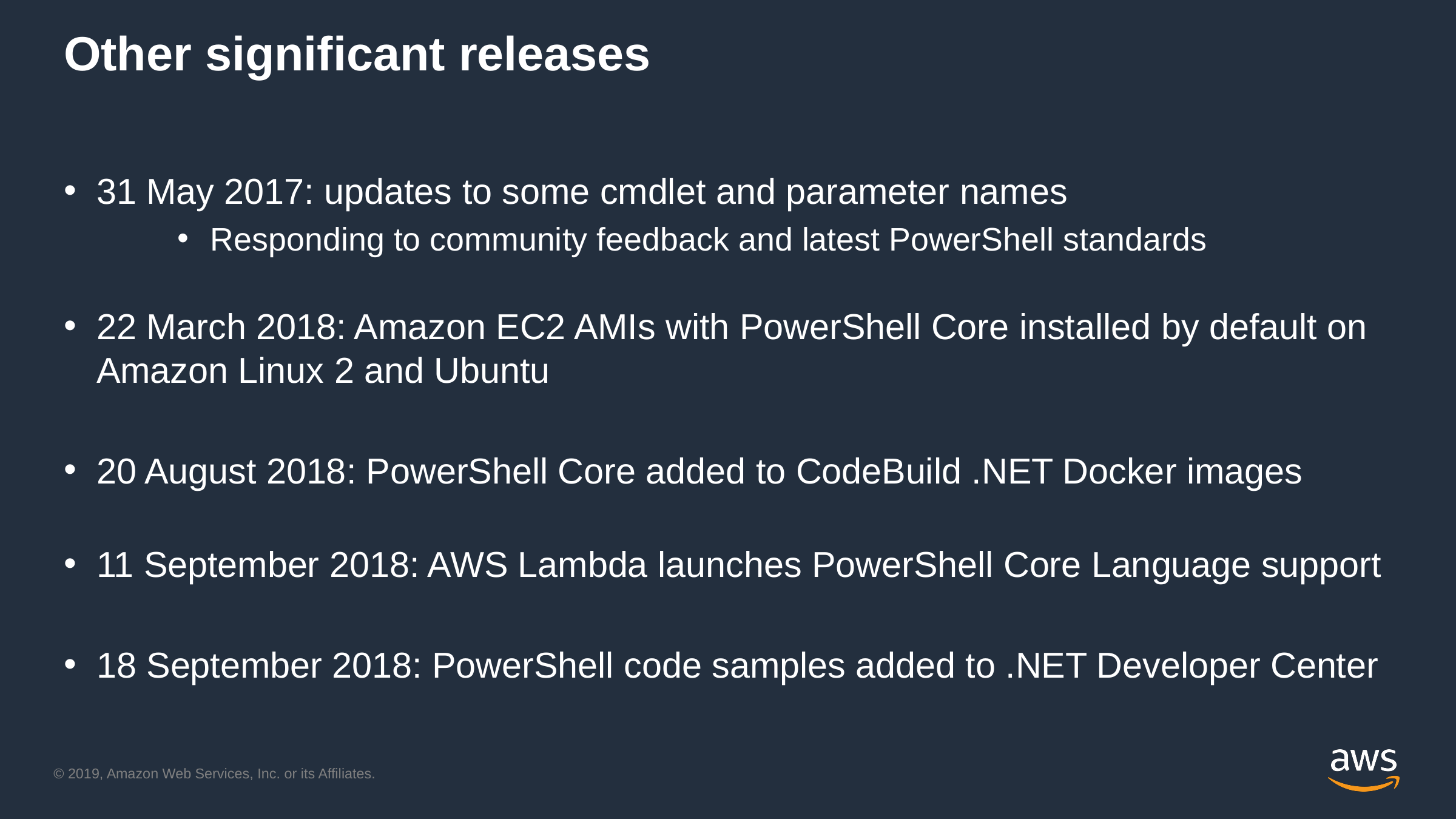

# Other significant releases
31 May 2017: updates to some cmdlet and parameter names
Responding to community feedback and latest PowerShell standards
22 March 2018: Amazon EC2 AMIs with PowerShell Core installed by default on Amazon Linux 2 and Ubuntu

20 August 2018: PowerShell Core added to CodeBuild .NET Docker images
11 September 2018: AWS Lambda launches PowerShell Core Language support

18 September 2018: PowerShell code samples added to .NET Developer Center